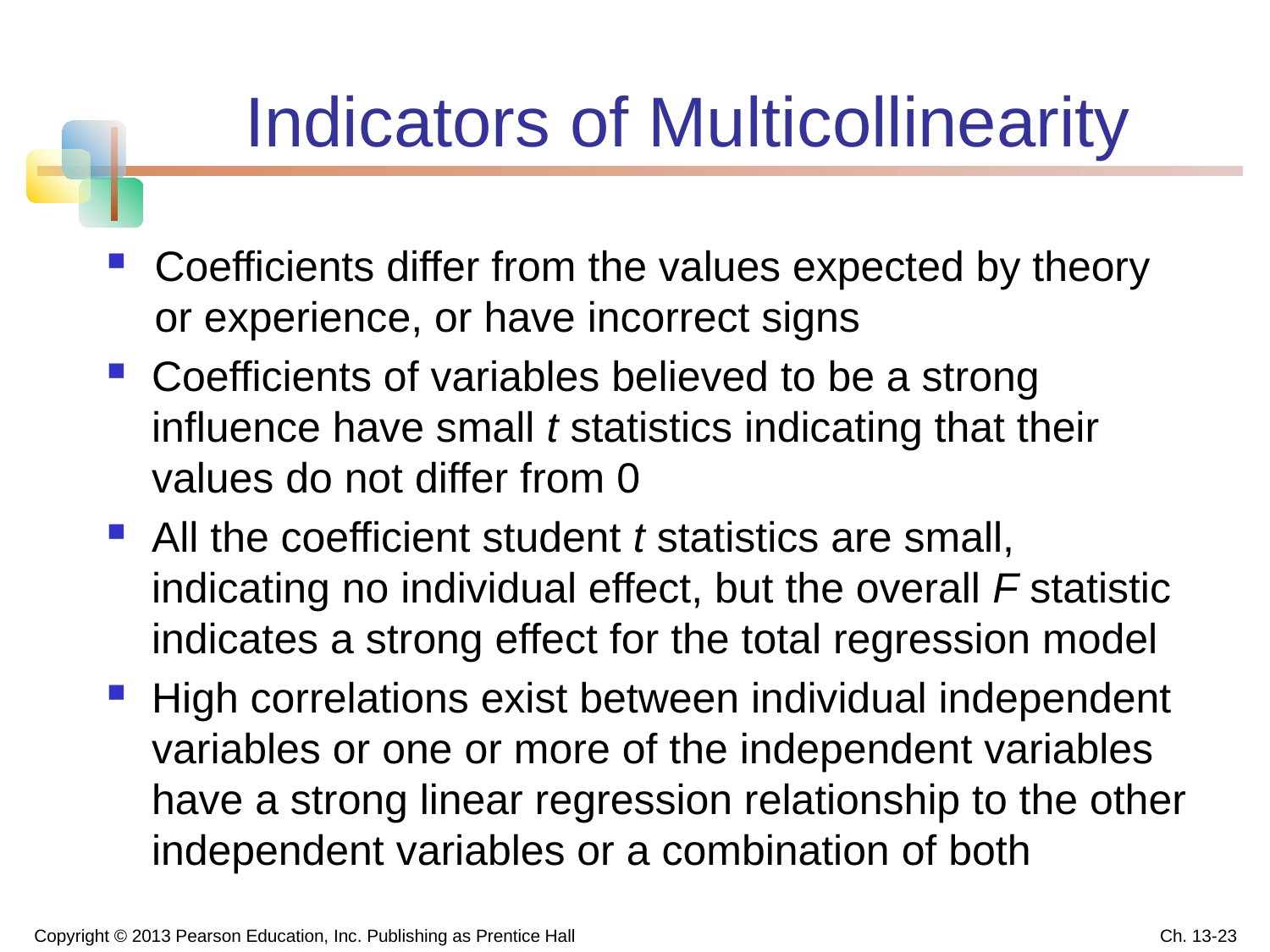

# Indicators of Multicollinearity
Coefficients differ from the values expected by theory or experience, or have incorrect signs
Coefficients of variables believed to be a strong influence have small t statistics indicating that their values do not differ from 0
All the coefficient student t statistics are small, indicating no individual effect, but the overall F statistic indicates a strong effect for the total regression model
High correlations exist between individual independent variables or one or more of the independent variables have a strong linear regression relationship to the other independent variables or a combination of both
Copyright © 2013 Pearson Education, Inc. Publishing as Prentice Hall
Ch. 13-23